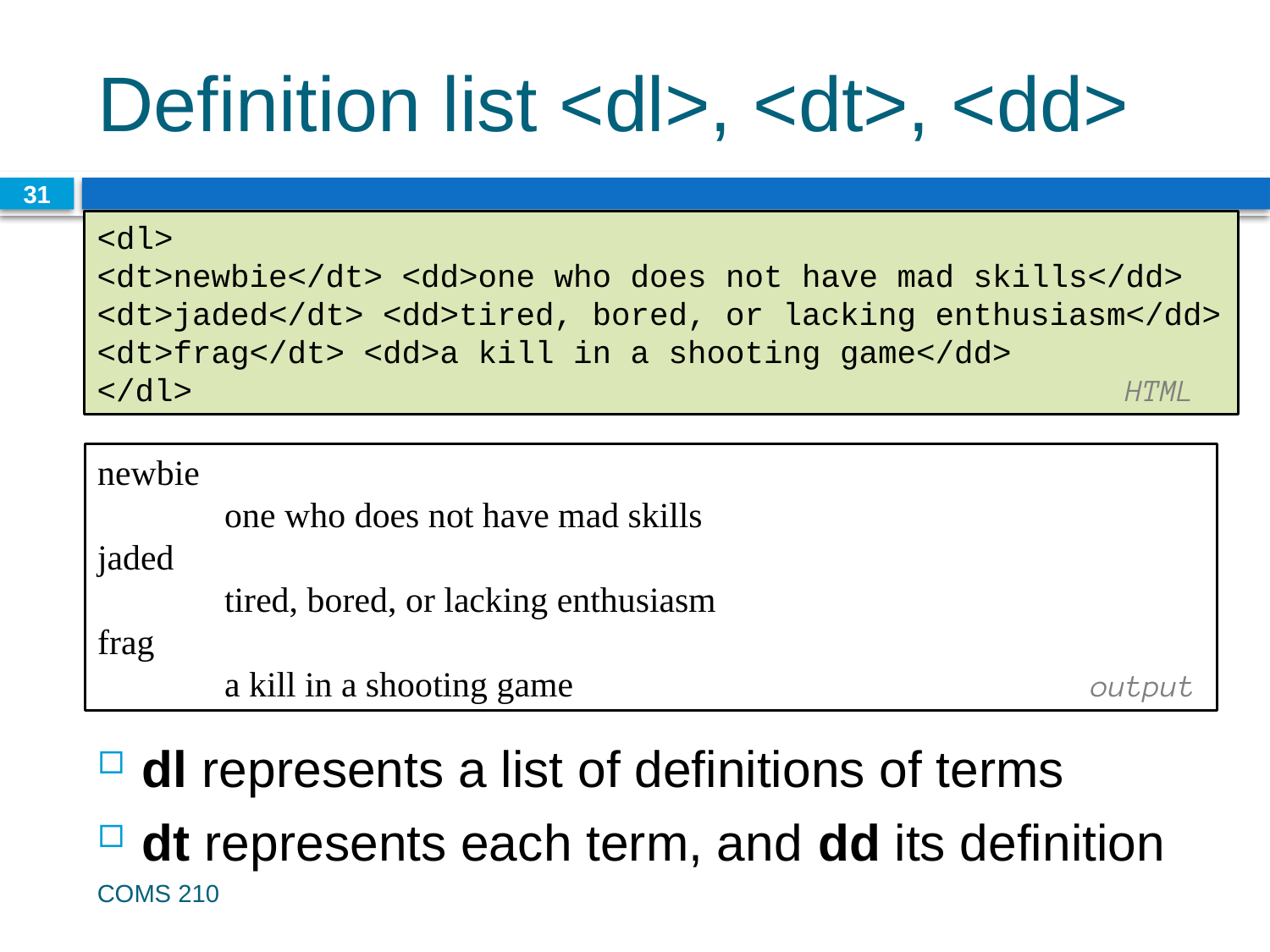

# Definition list <dl>, <dt>, <dd>
31
<dl>
<dt>newbie</dt> <dd>one who does not have mad skills</dd>
<dt>jaded</dt> <dd>tired, bored, or lacking enthusiasm</dd>
<dt>frag</dt> <dd>a kill in a shooting game</dd>
</dl>			                                  HTML
newbie
	one who does not have mad skills
jaded
	tired, bored, or lacking enthusiasm
frag
	a kill in a shooting game	                            output
dl represents a list of definitions of terms
dt represents each term, and dd its definition
COMS 210